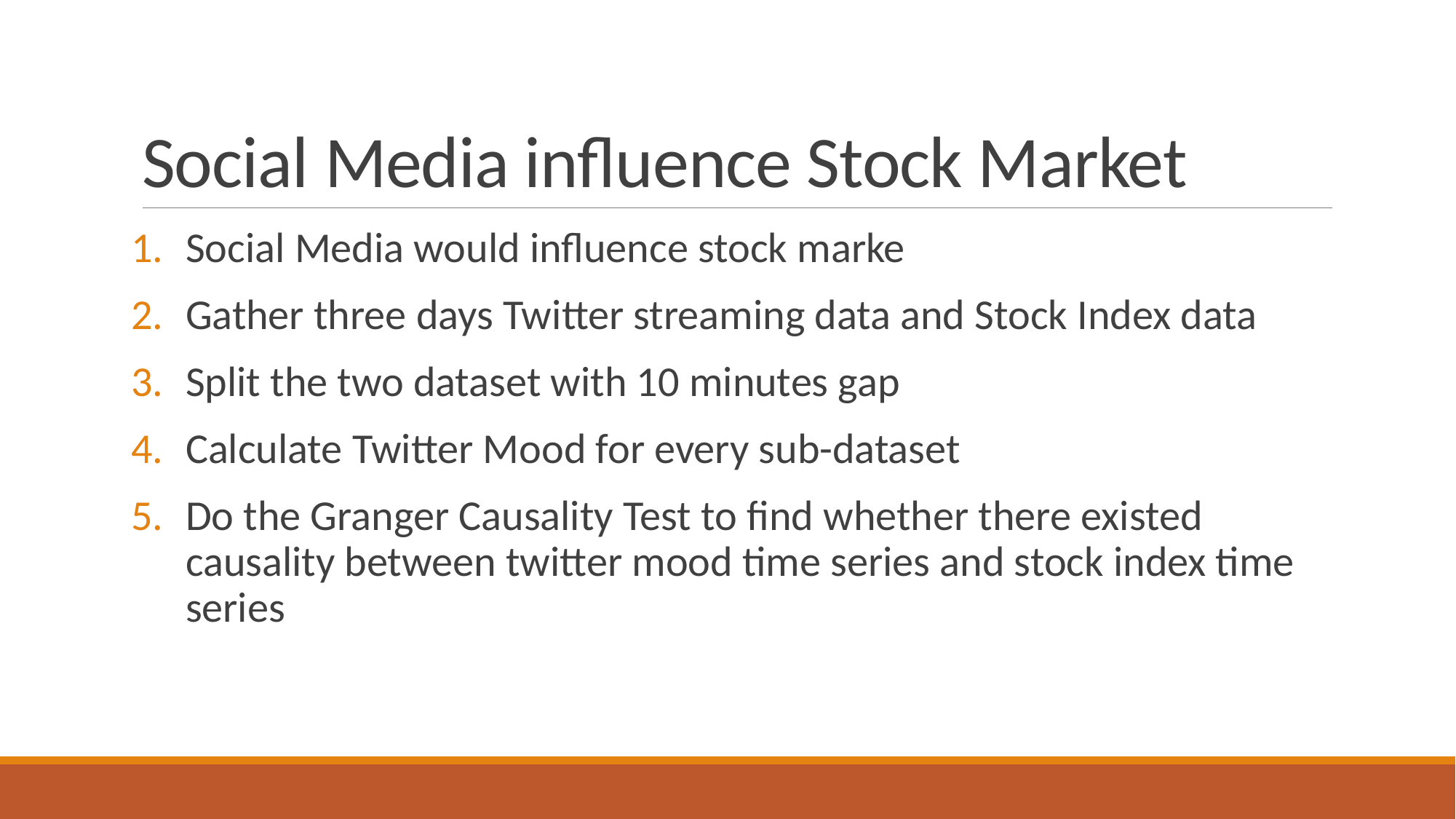

# Social Media influence Stock Market
Social Media would influence stock marke
Gather three days Twitter streaming data and Stock Index data
Split the two dataset with 10 minutes gap
Calculate Twitter Mood for every sub-dataset
Do the Granger Causality Test to find whether there existed causality between twitter mood time series and stock index time series